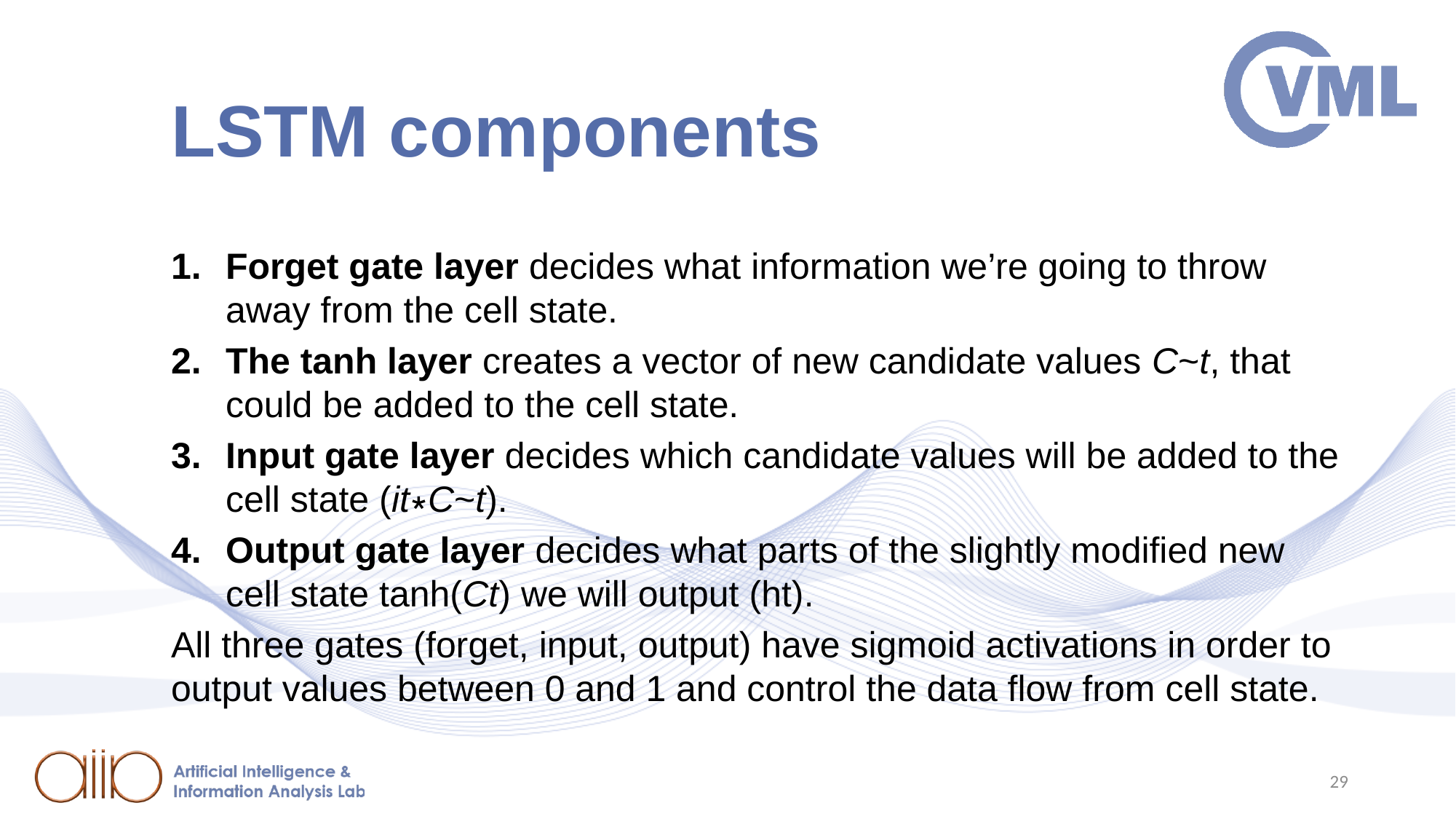

# LSTM components
Forget gate layer decides what information we’re going to throw away from the cell state.
The tanh layer creates a vector of new candidate values C~t, that could be added to the cell state.
Input gate layer decides which candidate values will be added to the cell state (it∗C~t).
Output gate layer decides what parts of the slightly modified new cell state tanh(Ct) we will output (ht).
All three gates (forget, input, output) have sigmoid activations in order to output values between 0 and 1 and control the data flow from cell state.
29